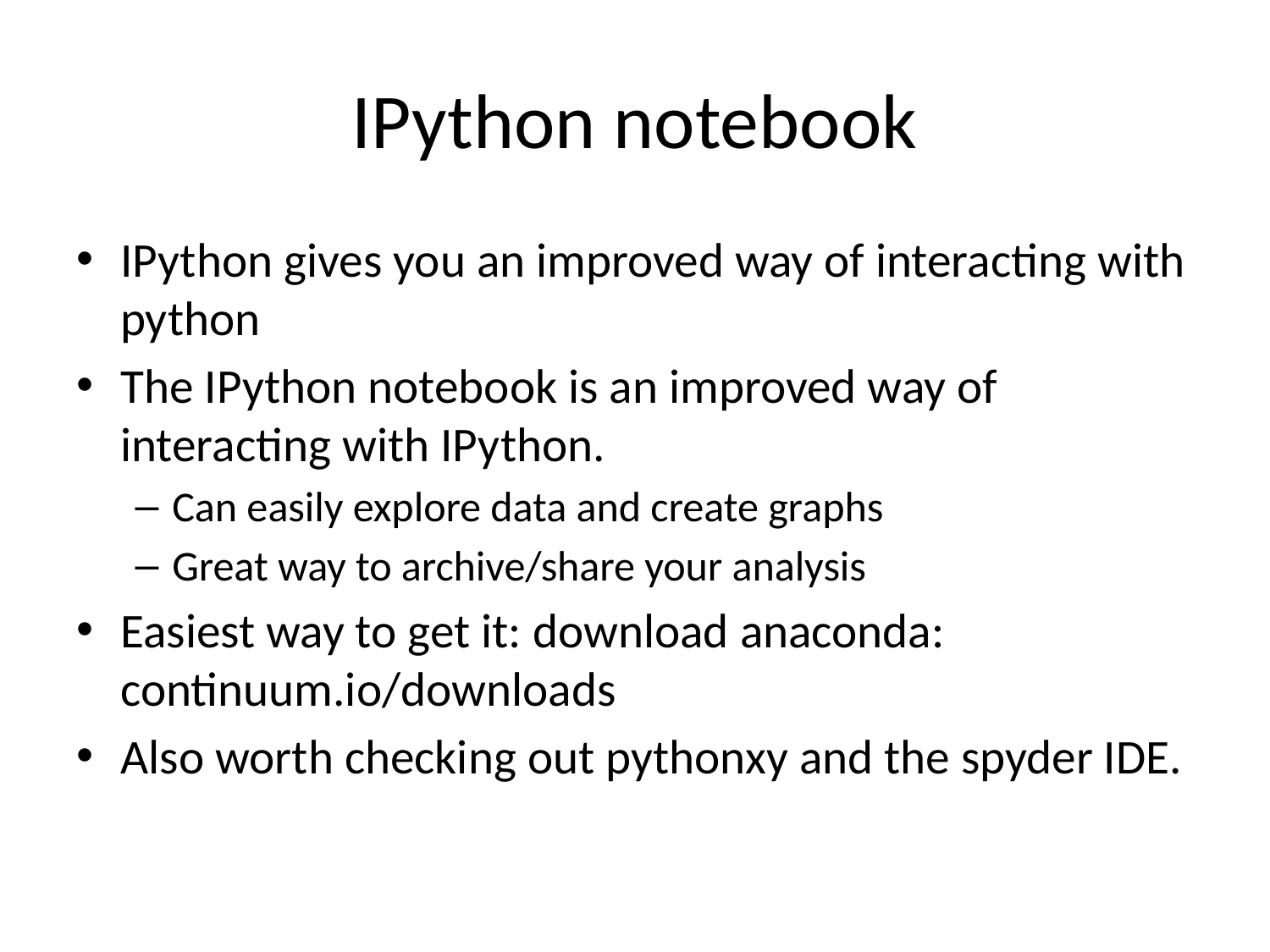

# IPython notebook
IPython gives you an improved way of interacting with python
The IPython notebook is an improved way of interacting with IPython.
Can easily explore data and create graphs
Great way to archive/share your analysis
Easiest way to get it: download anaconda: continuum.io/downloads
Also worth checking out pythonxy and the spyder IDE.